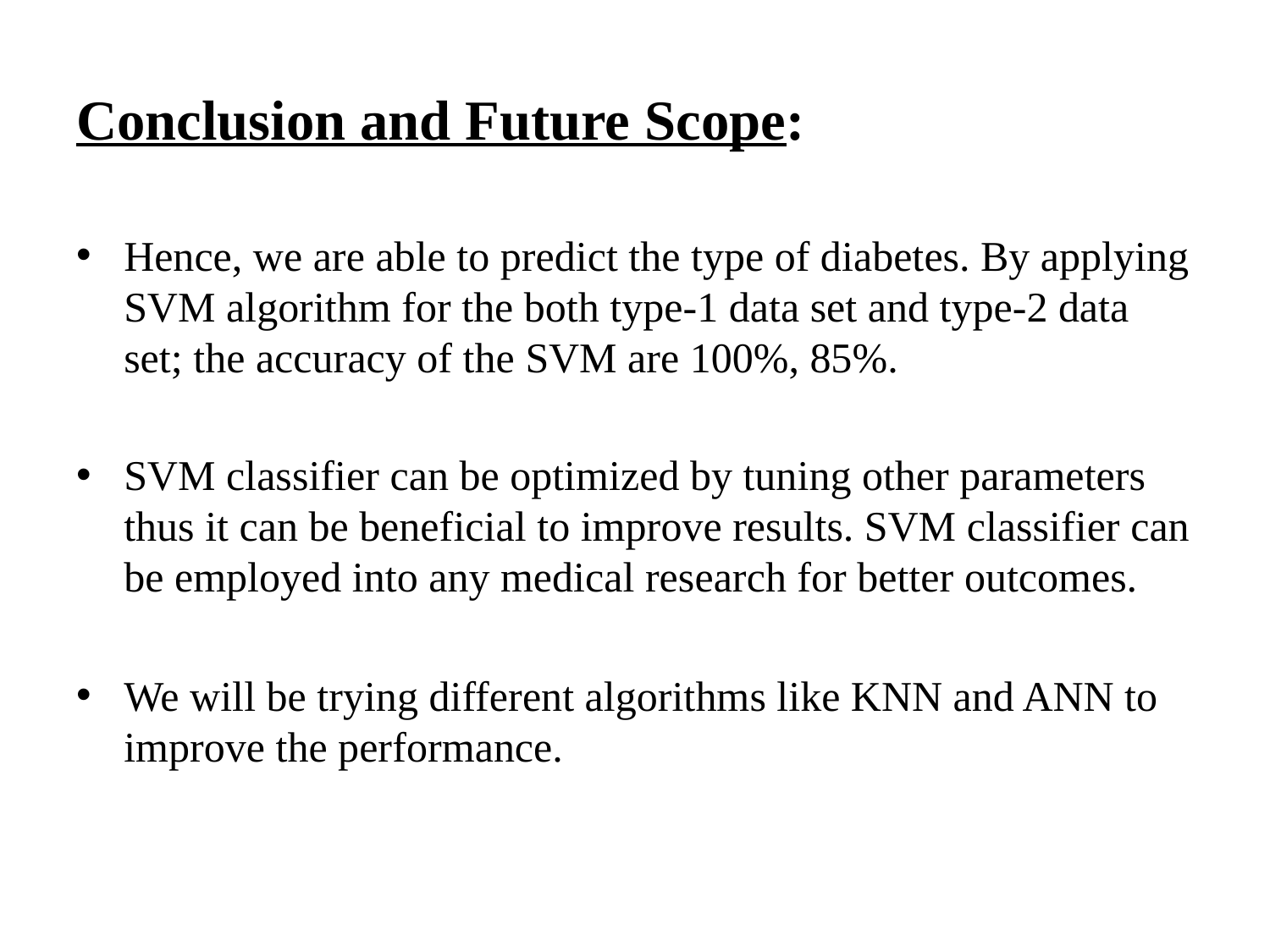

# Conclusion and Future Scope:
Hence, we are able to predict the type of diabetes. By applying SVM algorithm for the both type-1 data set and type-2 data set; the accuracy of the SVM are 100%, 85%.

SVM classifier can be optimized by tuning other parameters thus it can be beneficial to improve results. SVM classifier can be employed into any medical research for better outcomes.

We will be trying different algorithms like KNN and ANN to improve the performance.